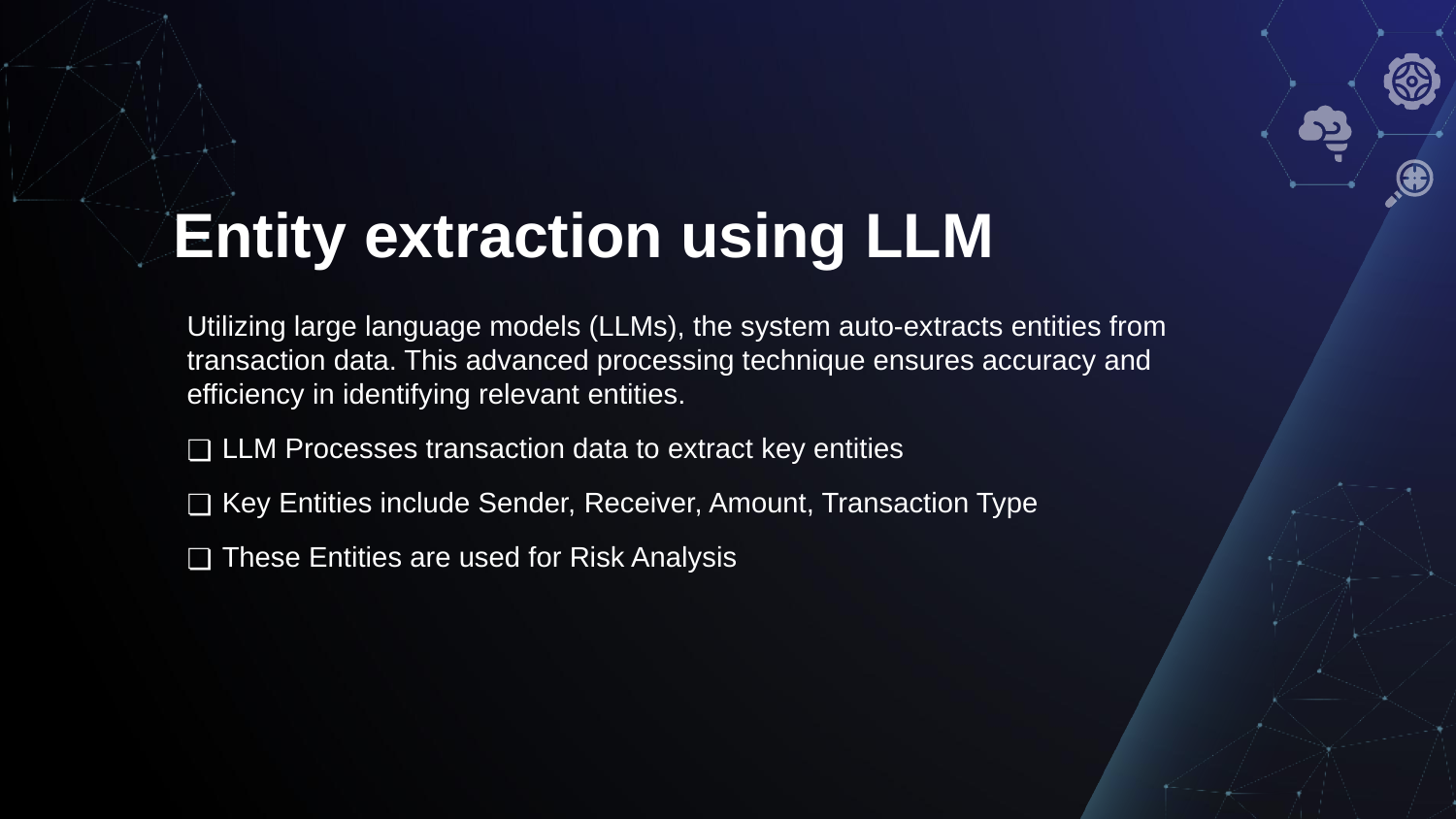

Entity extraction using LLM
Utilizing large language models (LLMs), the system auto-extracts entities from transaction data. This advanced processing technique ensures accuracy and efficiency in identifying relevant entities.
 LLM Processes transaction data to extract key entities
 Key Entities include Sender, Receiver, Amount, Transaction Type
 These Entities are used for Risk Analysis